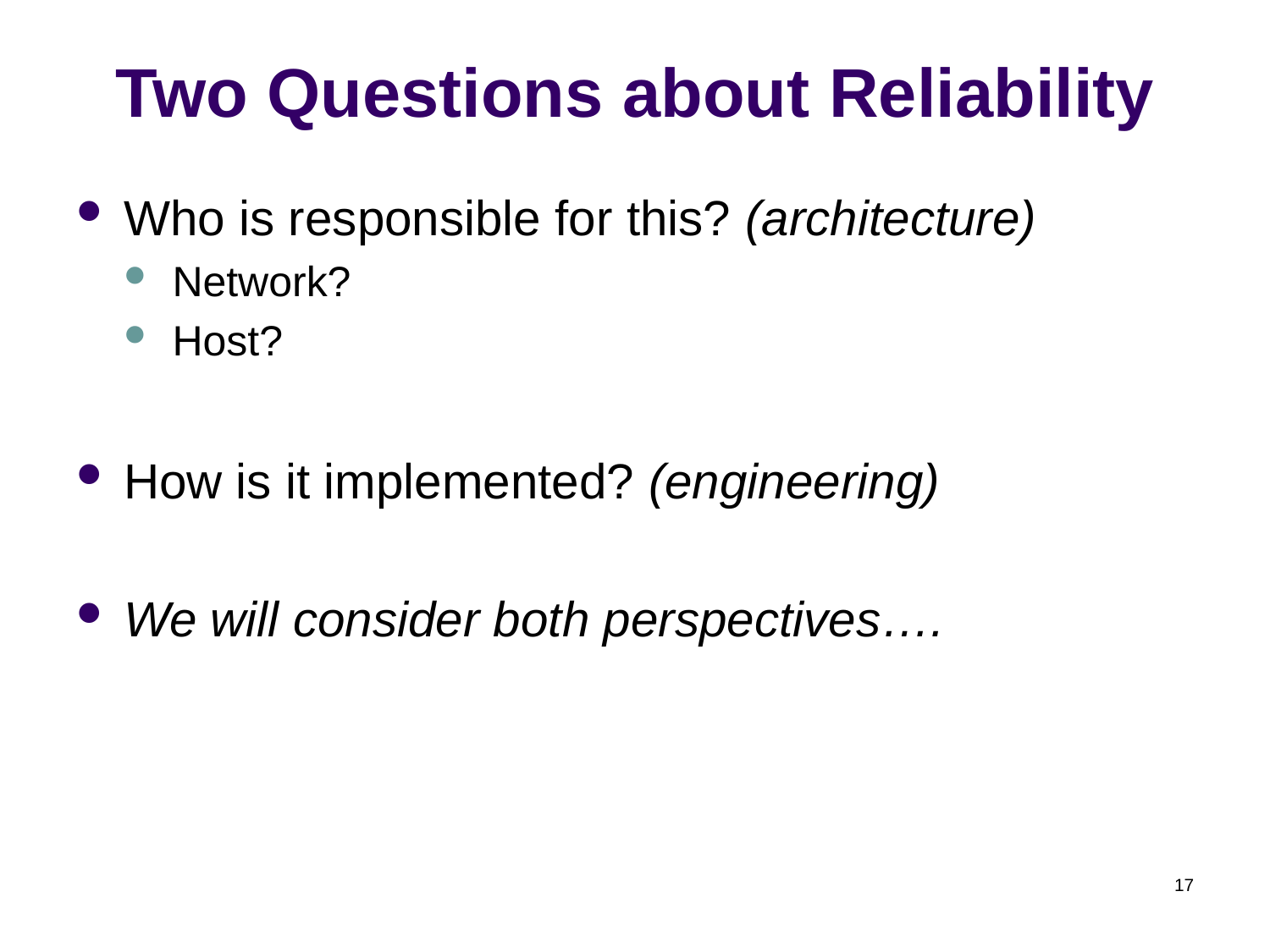

# Two Questions about Reliability
Who is responsible for this? (architecture)
Network?
Host?

How is it implemented? (engineering)

We will consider both perspectives….
17